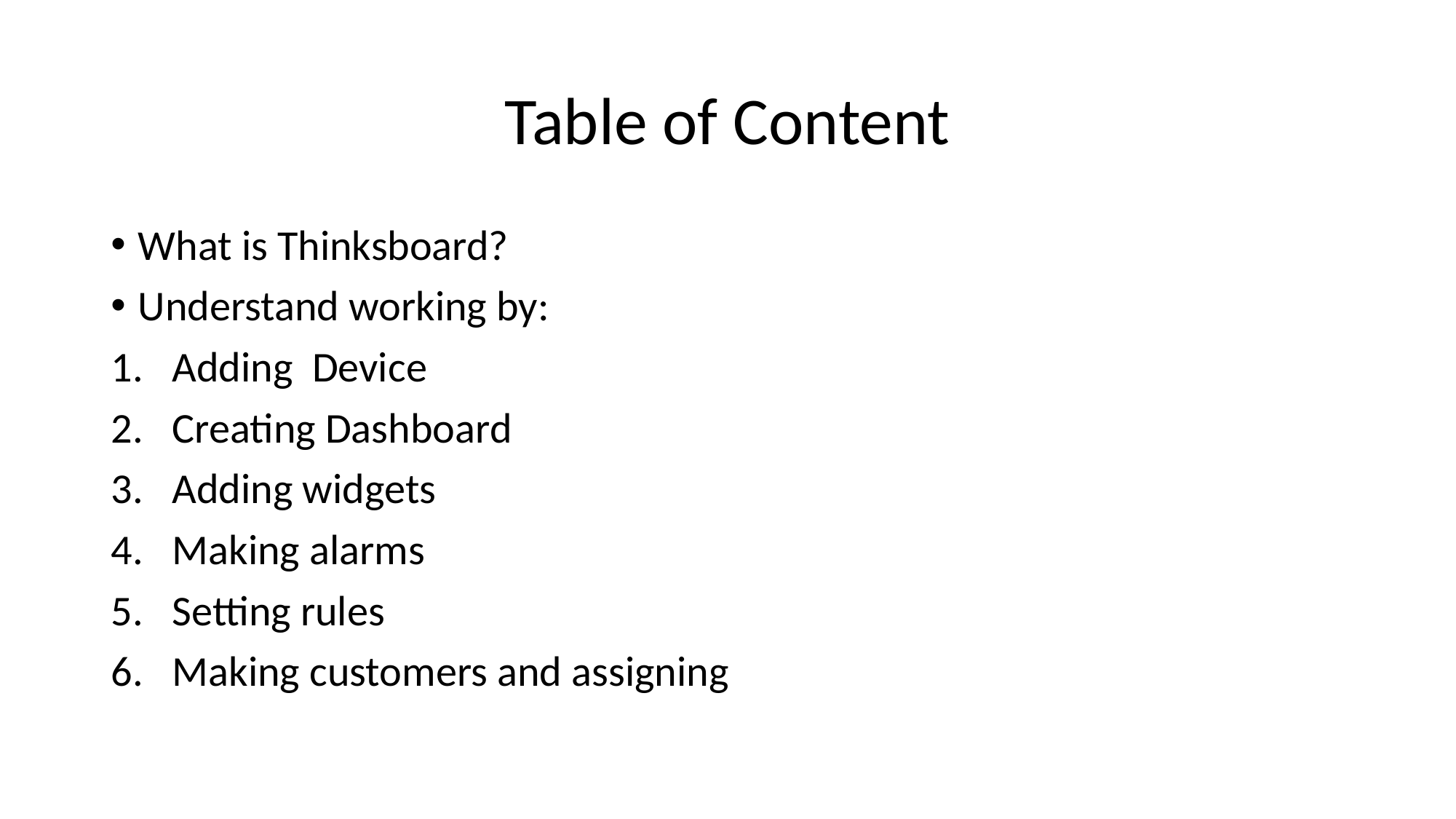

# Table of Content
What is Thinksboard?
Understand working by:
Adding  Device
Creating Dashboard
Adding widgets
Making alarms
Setting rules
Making customers and assigning